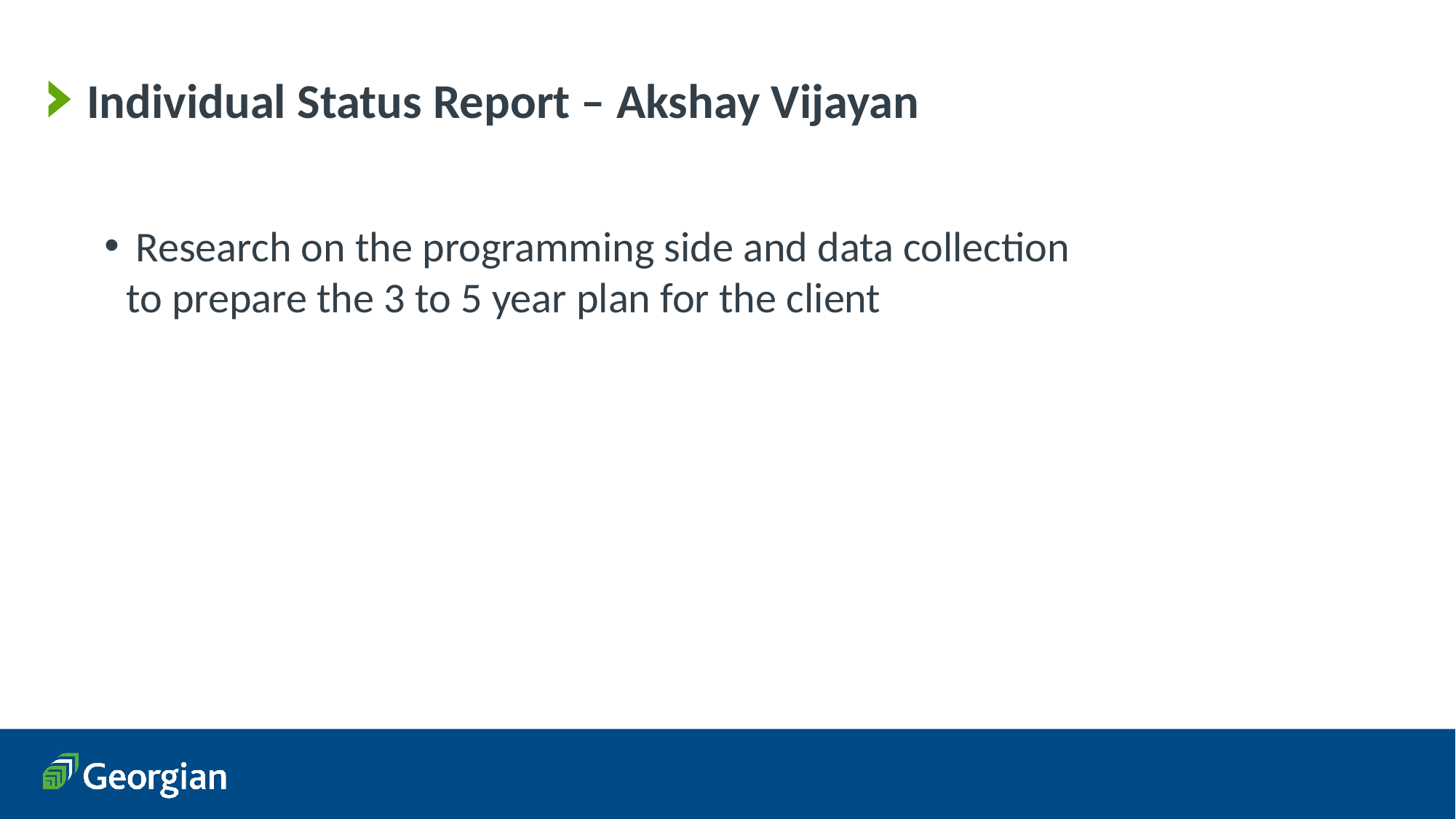

# Individual Status Report – Akshay Vijayan

 Research on the programming side and data collection to prepare the 3 to 5 year plan for the client